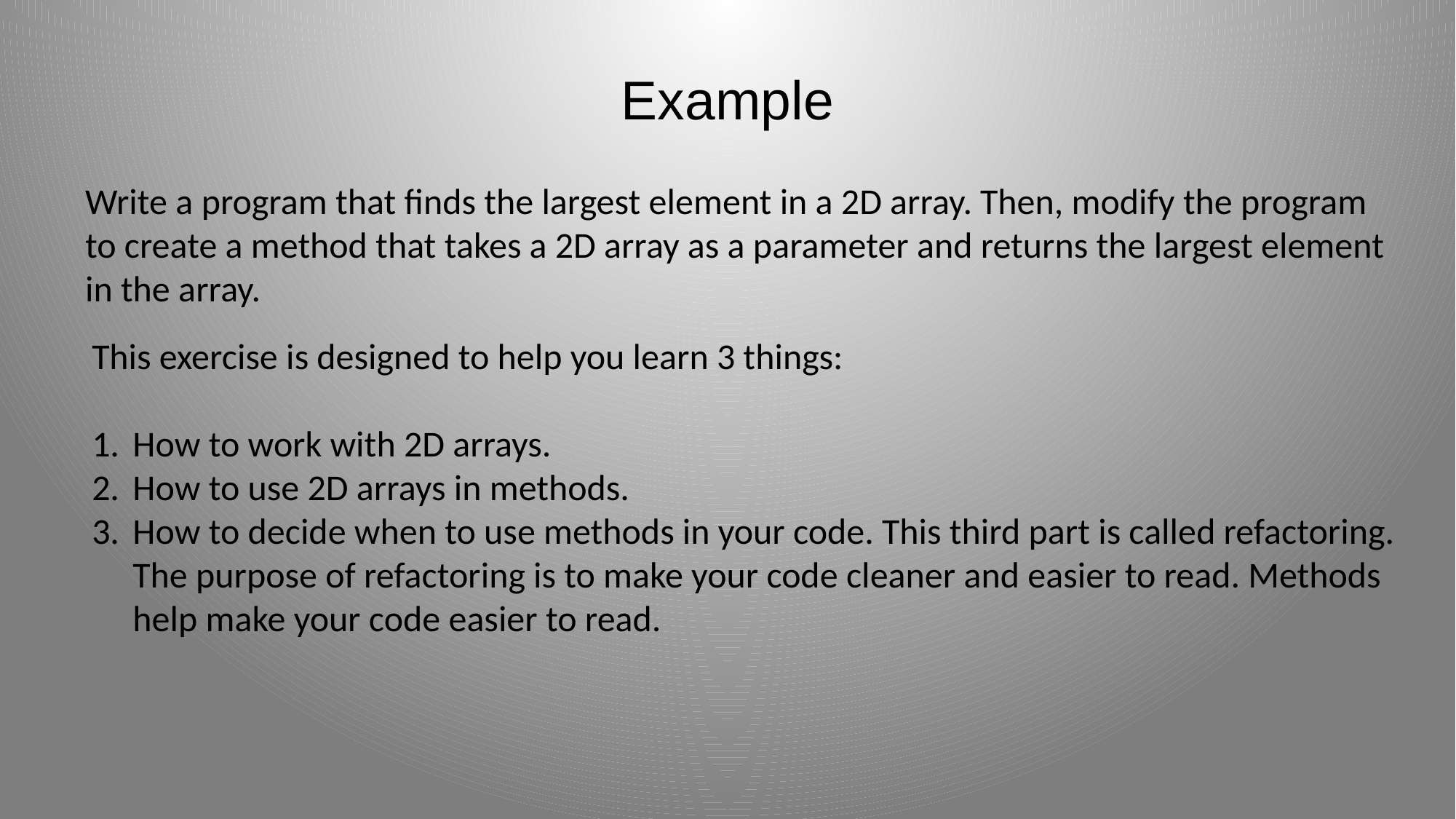

# Example
Write a program that finds the largest element in a 2D array. Then, modify the program
to create a method that takes a 2D array as a parameter and returns the largest element
in the array.
This exercise is designed to help you learn 3 things:

How to work with 2D arrays.
How to use 2D arrays in methods.
How to decide when to use methods in your code. This third part is called refactoring.
The purpose of refactoring is to make your code cleaner and easier to read. Methods
help make your code easier to read.